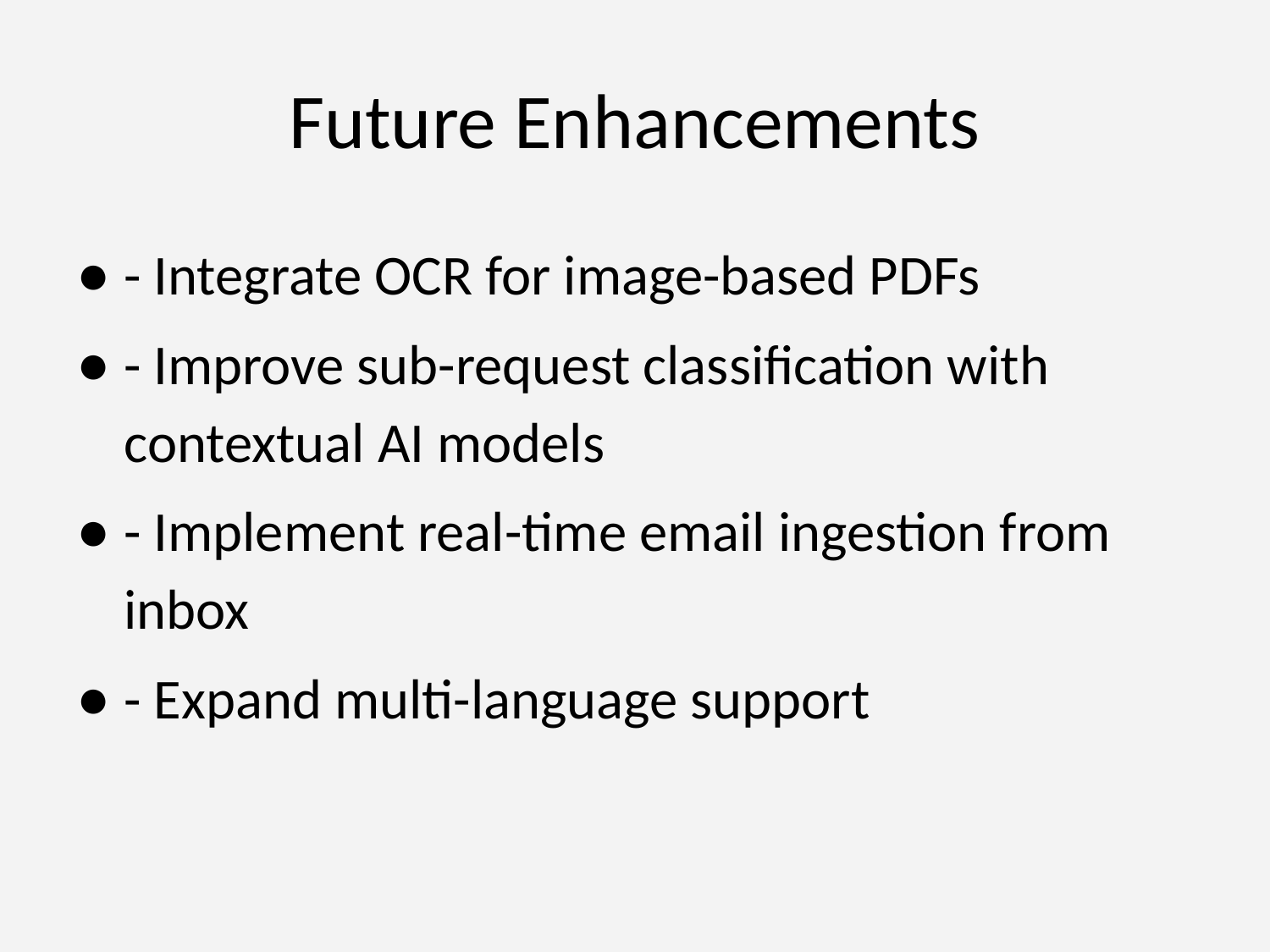

# Future Enhancements
- Integrate OCR for image-based PDFs
- Improve sub-request classification with contextual AI models
- Implement real-time email ingestion from inbox
- Expand multi-language support